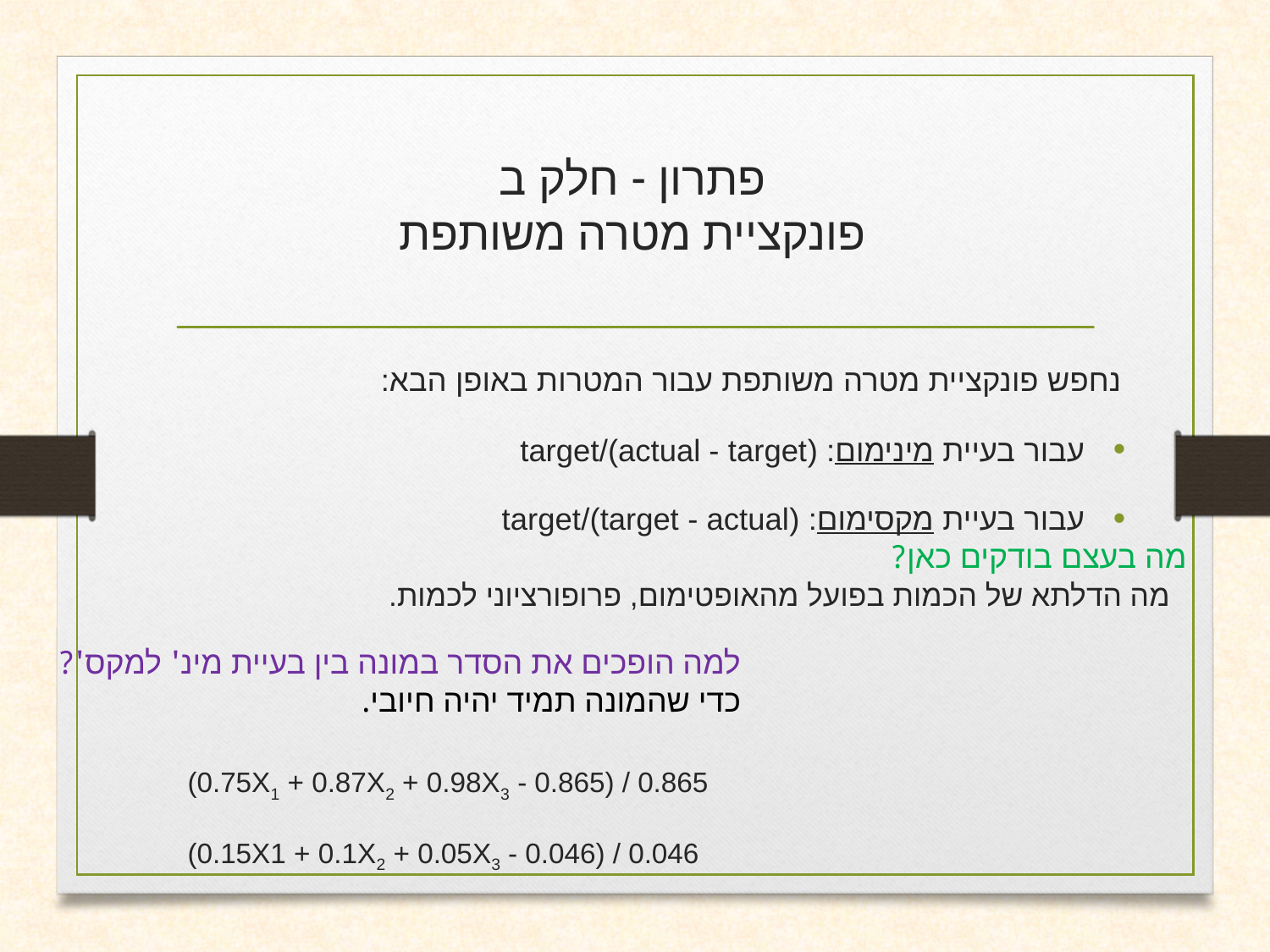

# פתרון - חלק ב פונקציית מטרה משותפת
נחפש פונקציית מטרה משותפת עבור המטרות באופן הבא:
עבור בעיית מינימום: (actual - target)/target
עבור בעיית מקסימום: (target - actual)/target

(0.75X1 + 0.87X2 + 0.98X3 - 0.865) / 0.865
(0.15X1 + 0.1X2 + 0.05X3 - 0.046) / 0.046
מה בעצם בודקים כאן?
  מה הדלתא של הכמות בפועל מהאופטימום, פרופורציוני לכמות.
למה הופכים את הסדר במונה בין בעיית מינ' למקס'?
כדי שהמונה תמיד יהיה חיובי.